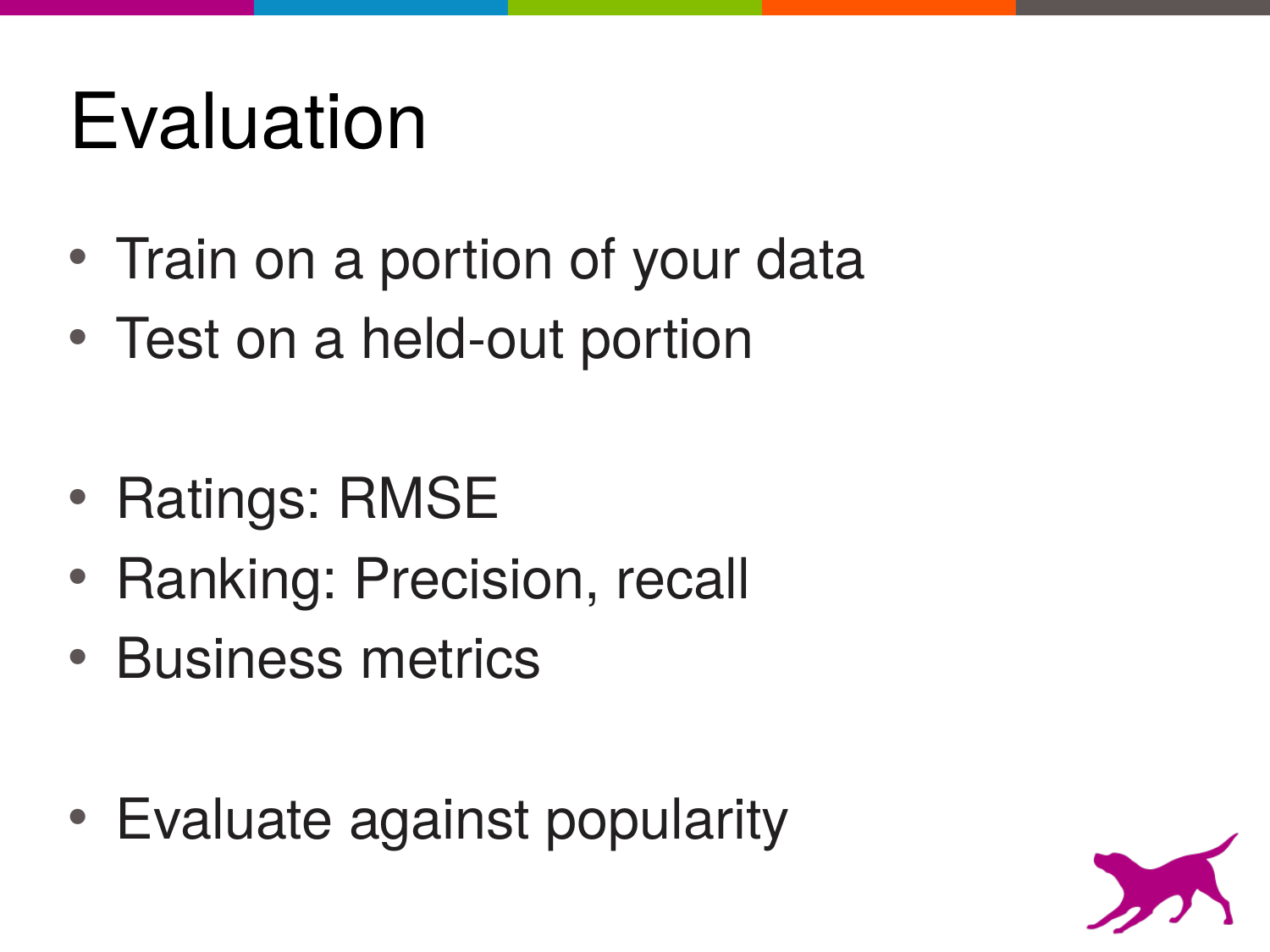

# Evaluation
Train on a portion of your data
Test on a held-out portion

Ratings: RMSE
Ranking: Precision, recall
Business metrics

Evaluate against popularity
46